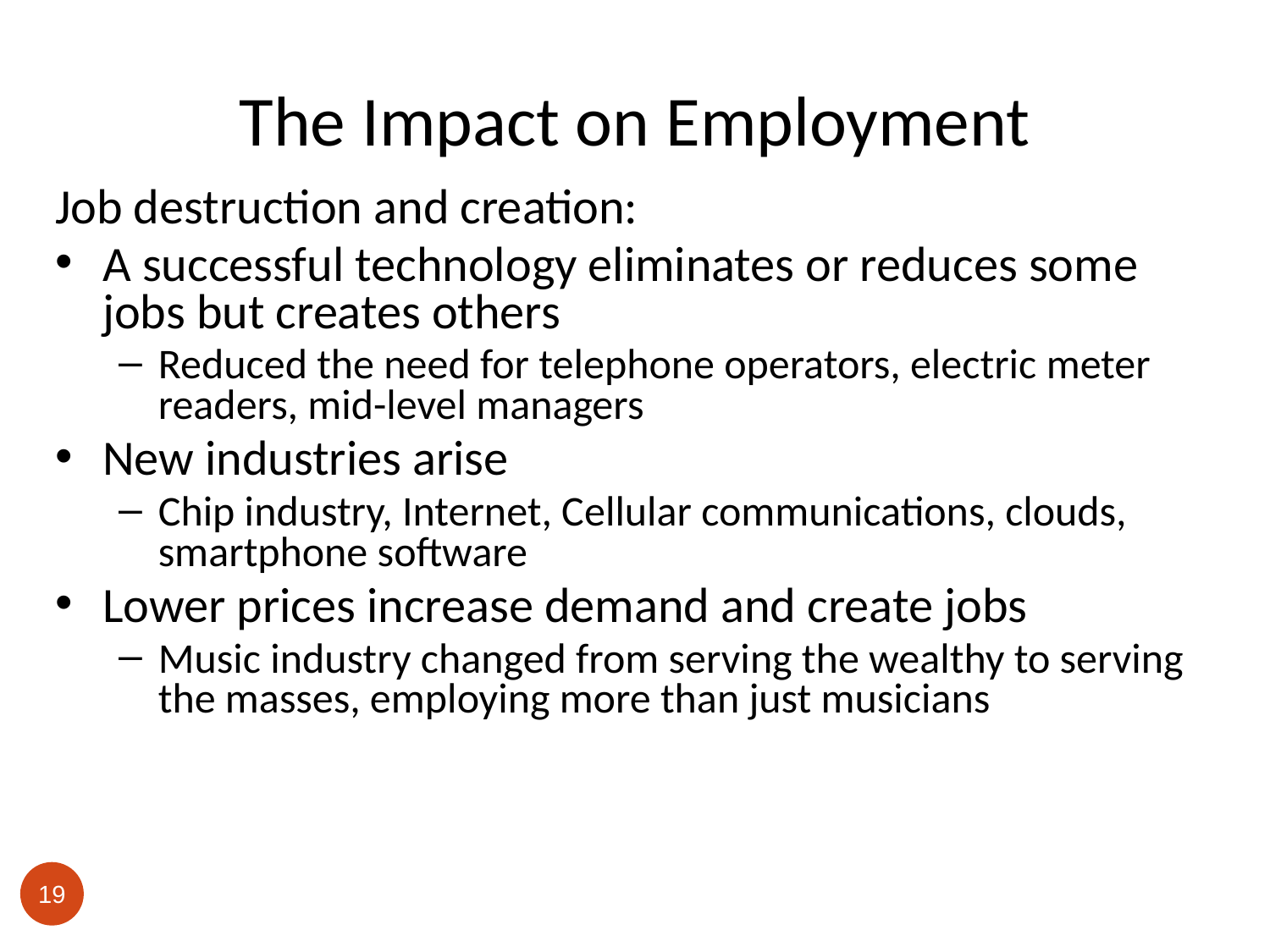

# The Impact on Employment
Job destruction and creation:
A successful technology eliminates or reduces some jobs but creates others
Reduced the need for telephone operators, electric meter readers, mid-level managers
New industries arise
Chip industry, Internet, Cellular communications, clouds, smartphone software
Lower prices increase demand and create jobs
Music industry changed from serving the wealthy to serving the masses, employing more than just musicians
19